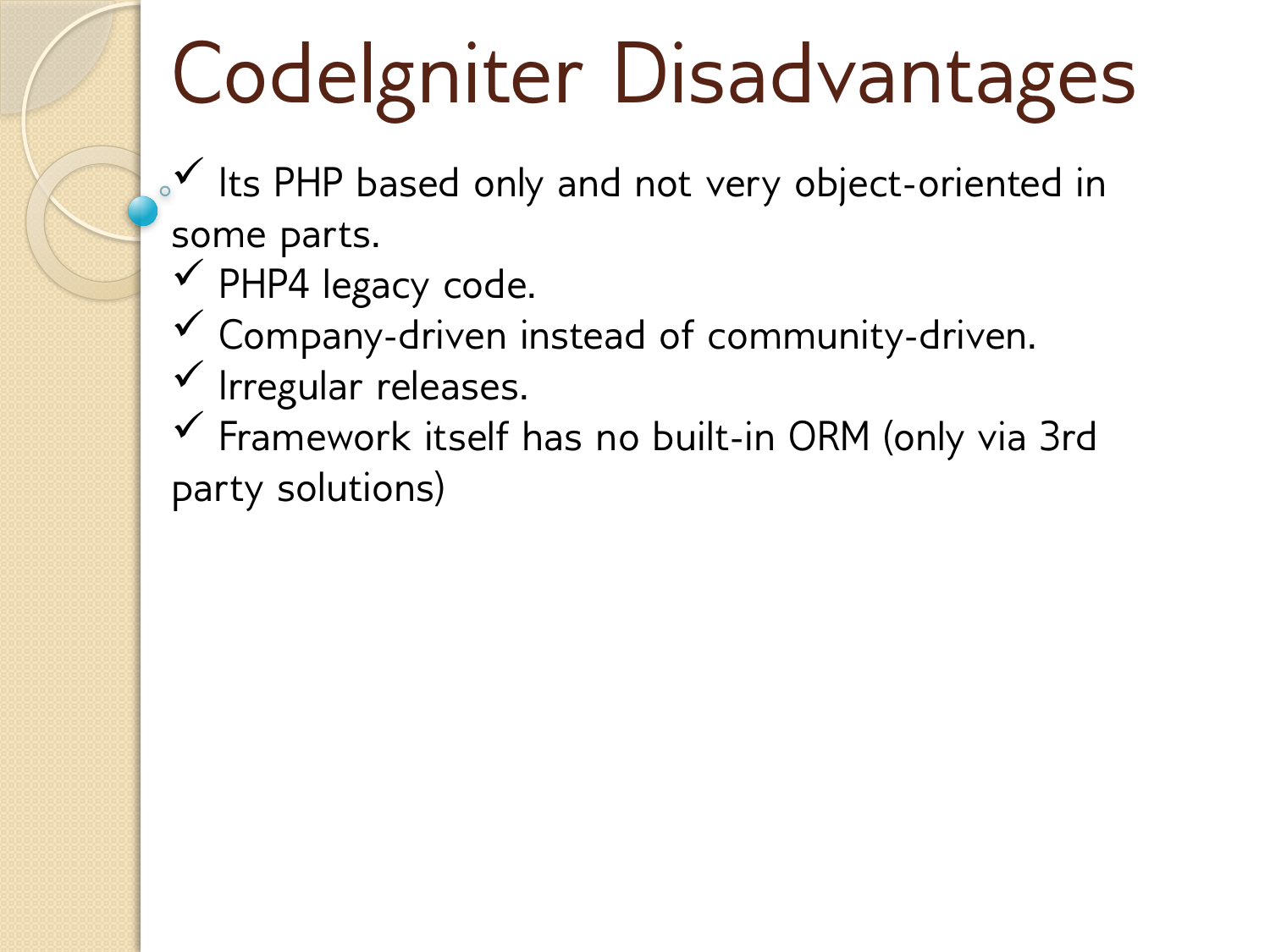

# CodeIgniter Disadvantages
 Its PHP based only and not very object-oriented in some parts.
 PHP4 legacy code.
 Company-driven instead of community-driven.
 Irregular releases.
 Framework itself has no built-in ORM (only via 3rd party solutions)